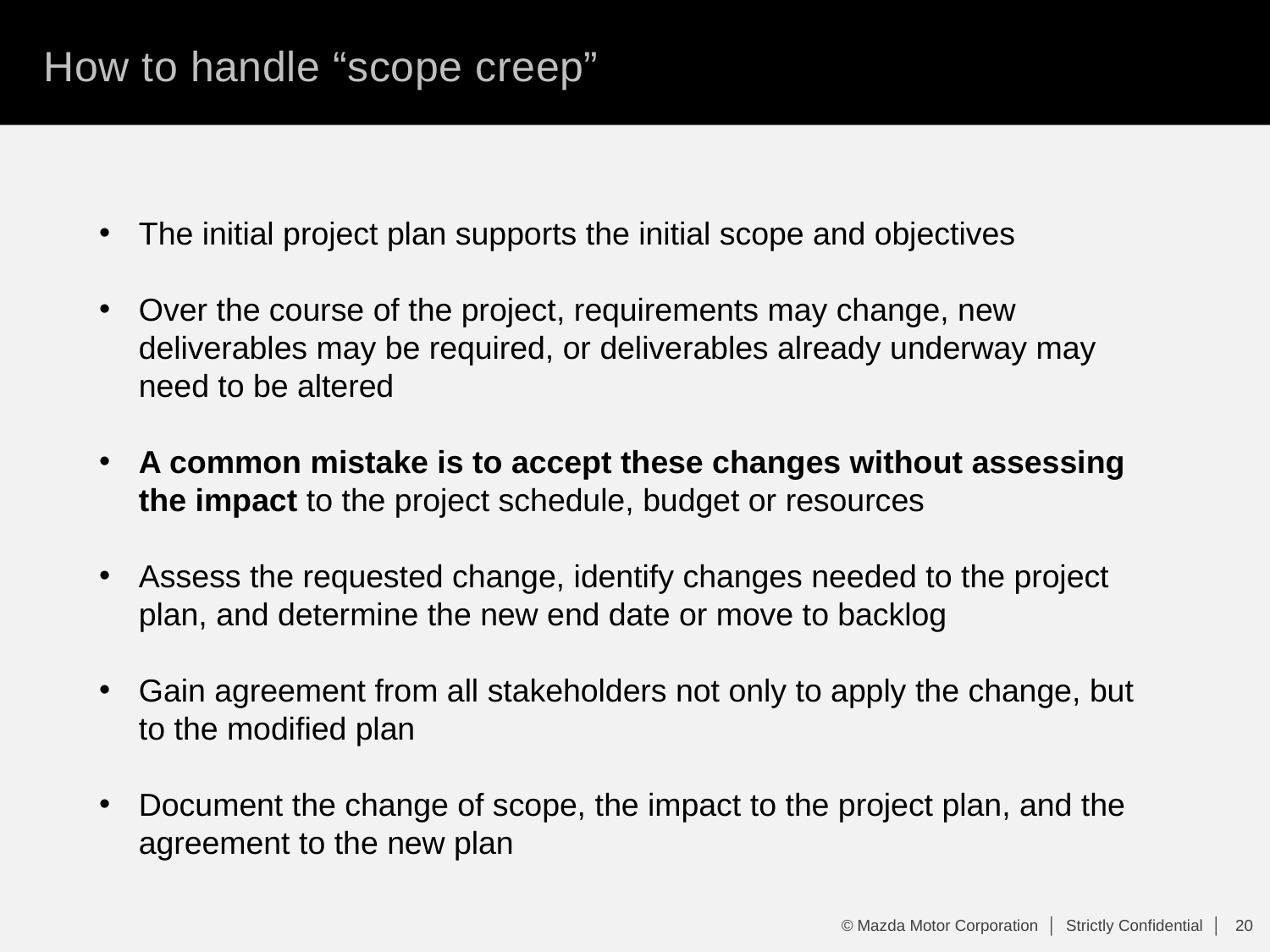

How to handle “scope creep”
The initial project plan supports the initial scope and objectives

Over the course of the project, requirements may change, new deliverables may be required, or deliverables already underway may need to be altered

A common mistake is to accept these changes without assessing the impact to the project schedule, budget or resources

Assess the requested change, identify changes needed to the project plan, and determine the new end date or move to backlog

Gain agreement from all stakeholders not only to apply the change, but to the modified plan

Document the change of scope, the impact to the project plan, and the agreement to the new plan
© Mazda Motor Corporation  │  Strictly Confidential  │
20